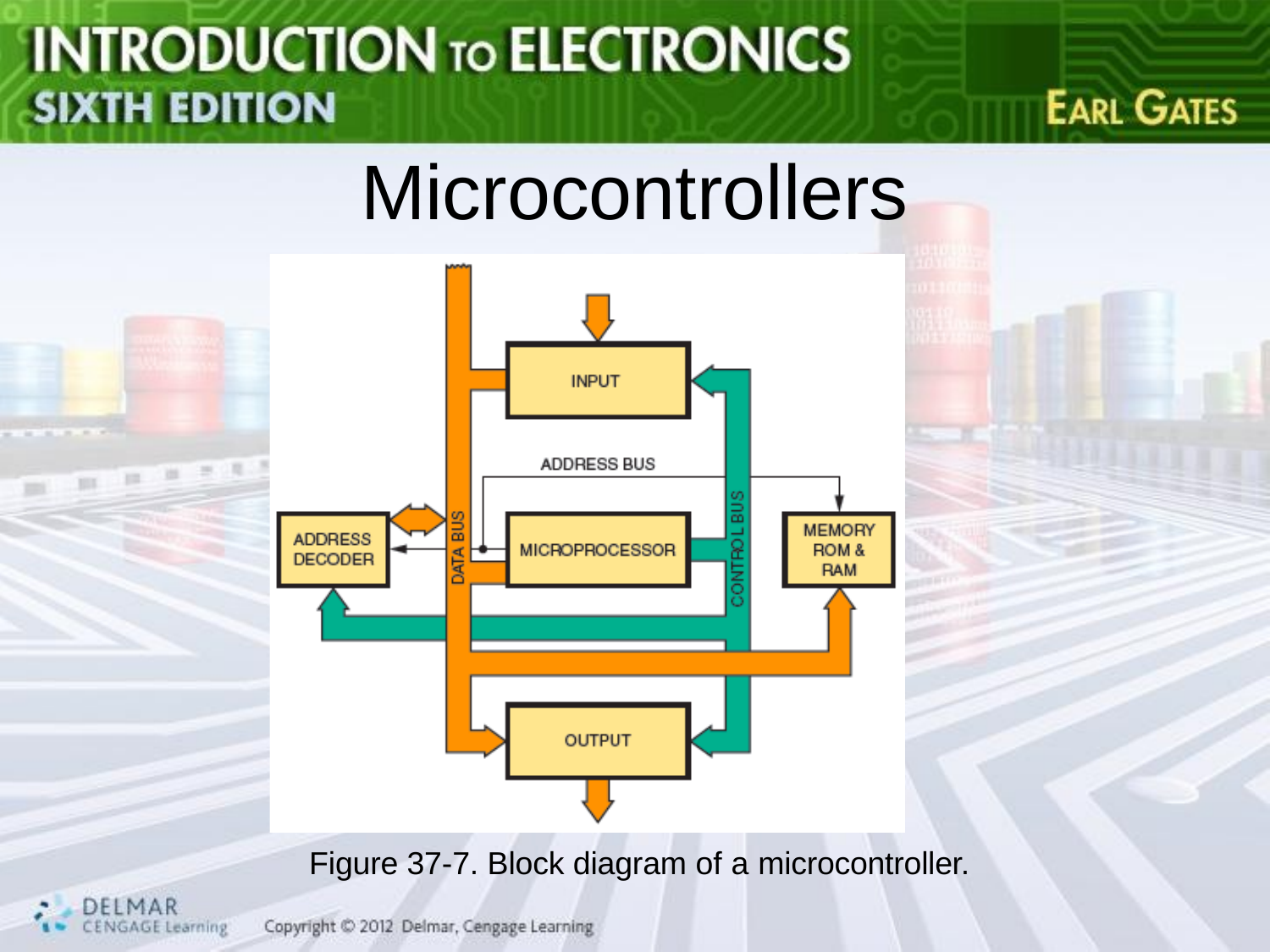

# Microcontrollers

Figure 37-7. Block diagram of a microcontroller.